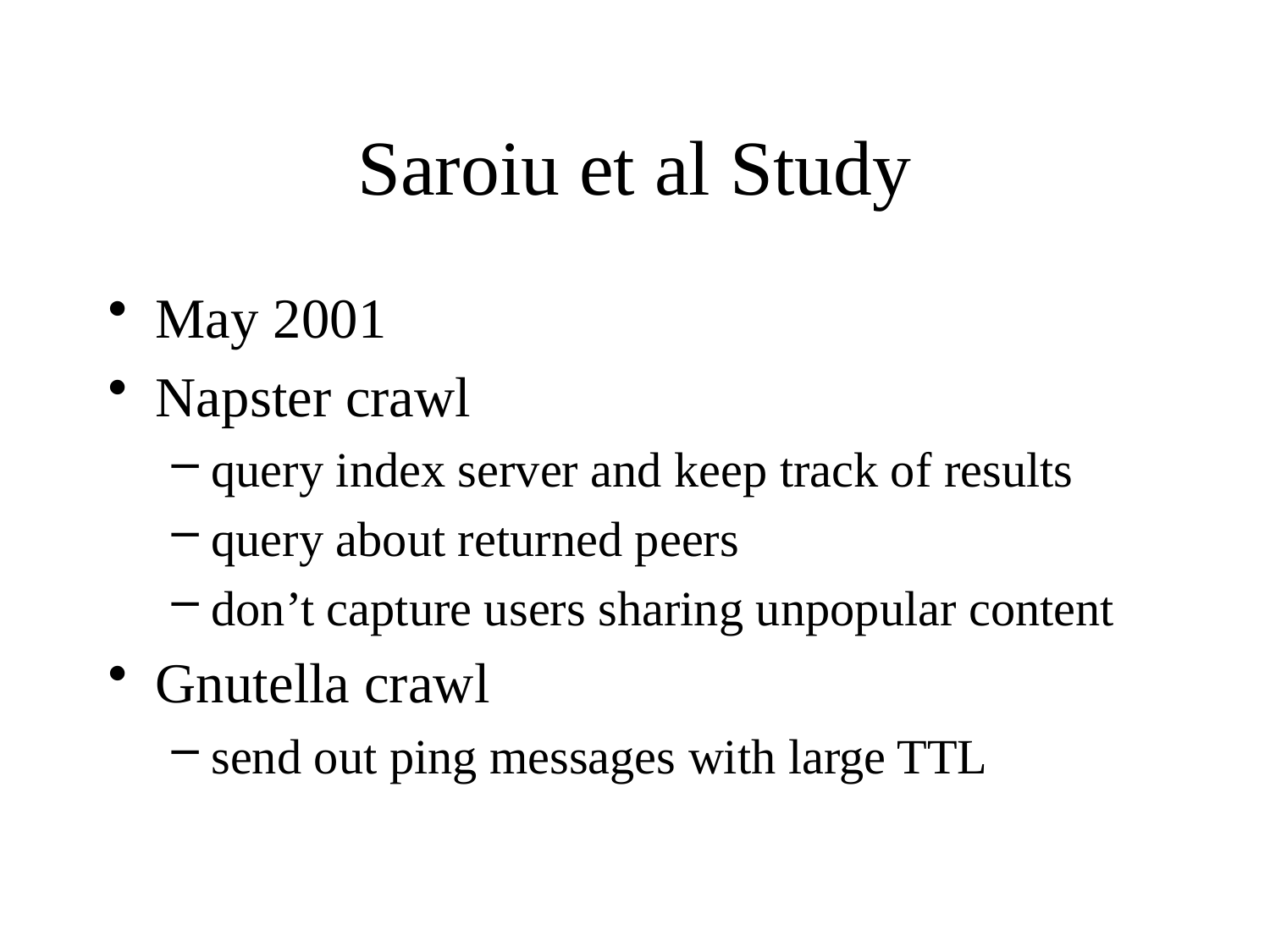

# Saroiu et al Study
May 2001
Napster crawl
query index server and keep track of results
query about returned peers
don’t capture users sharing unpopular content
Gnutella crawl
send out ping messages with large TTL